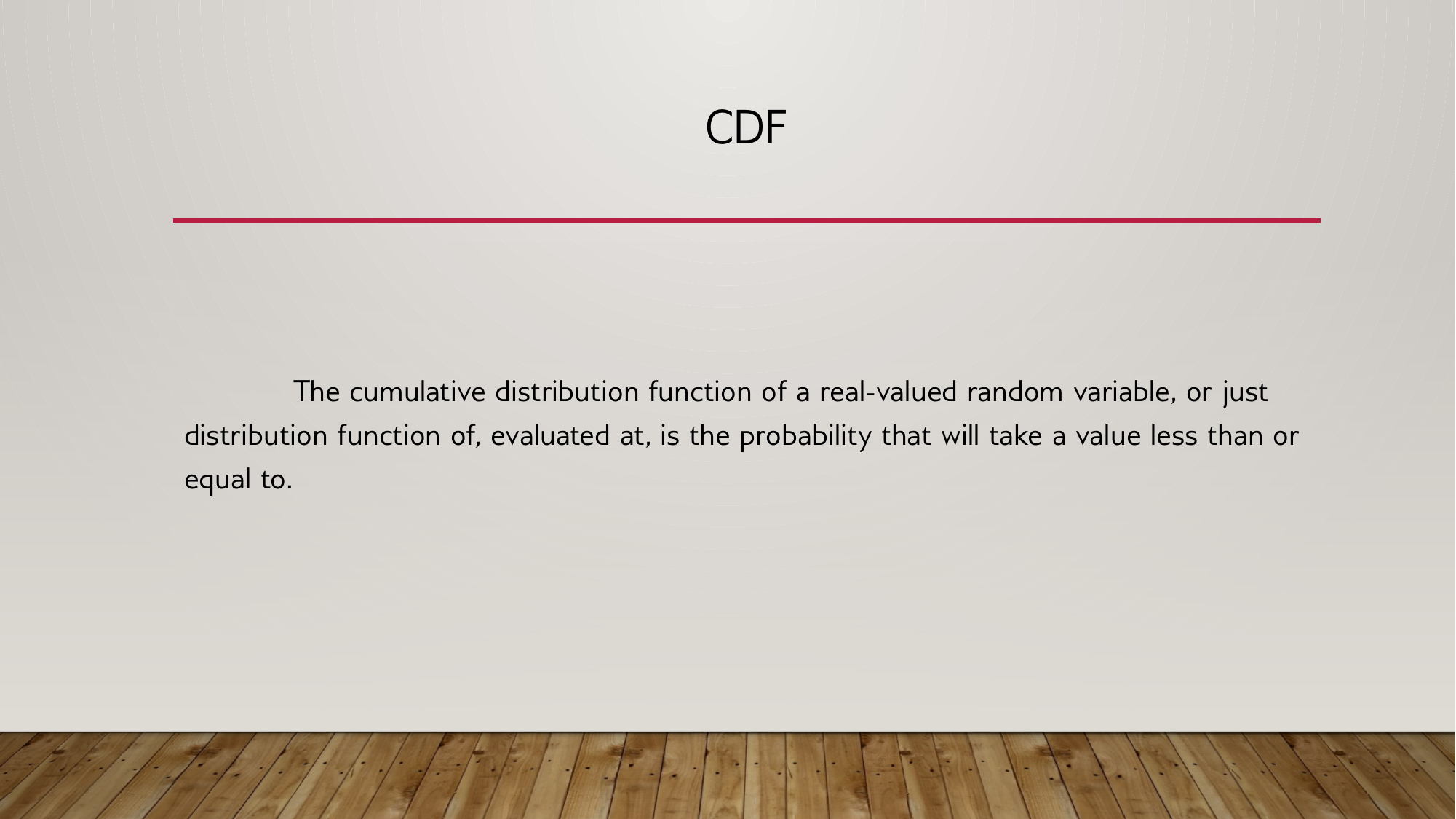

# CDF

	The cumulative distribution function of a real-valued random variable, or just distribution function of, evaluated at, is the probability that will take a value less than or equal to.